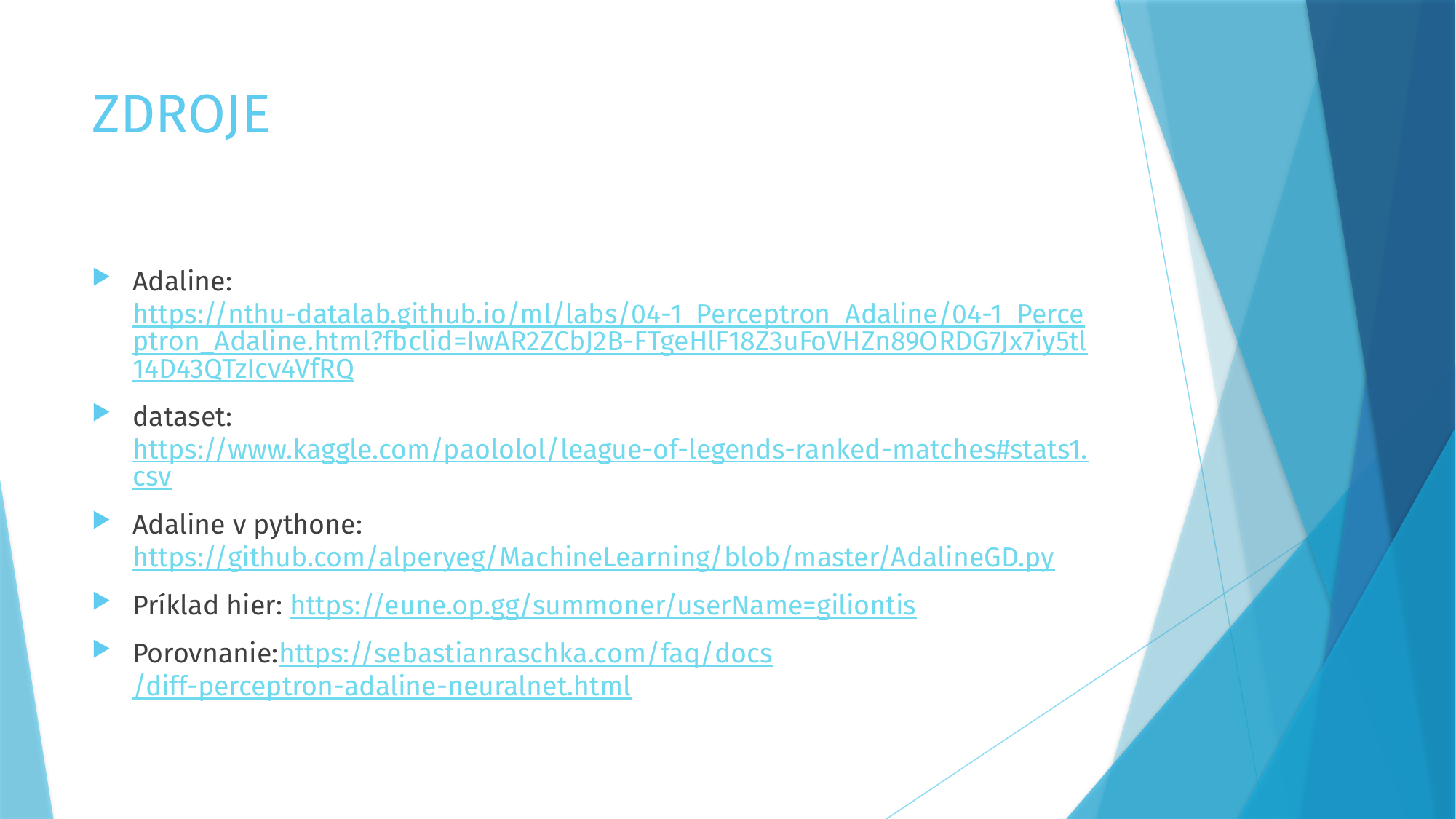

# ZDROJE
Adaline: https://nthu-datalab.github.io/ml/labs/04-1_Perceptron_Adaline/04-1_Perceptron_Adaline.html?fbclid=IwAR2ZCbJ2B-FTgeHlF18Z3uFoVHZn89ORDG7Jx7iy5tl14D43QTzIcv4VfRQ
dataset: https://www.kaggle.com/paololol/league-of-legends-ranked-matches#stats1.csv
Adaline v pythone: https://github.com/alperyeg/MachineLearning/blob/master/AdalineGD.py
Príklad hier: https://eune.op.gg/summoner/userName=giliontis
Porovnanie:https://sebastianraschka.com/faq/docs/diff-perceptron-adaline-neuralnet.html